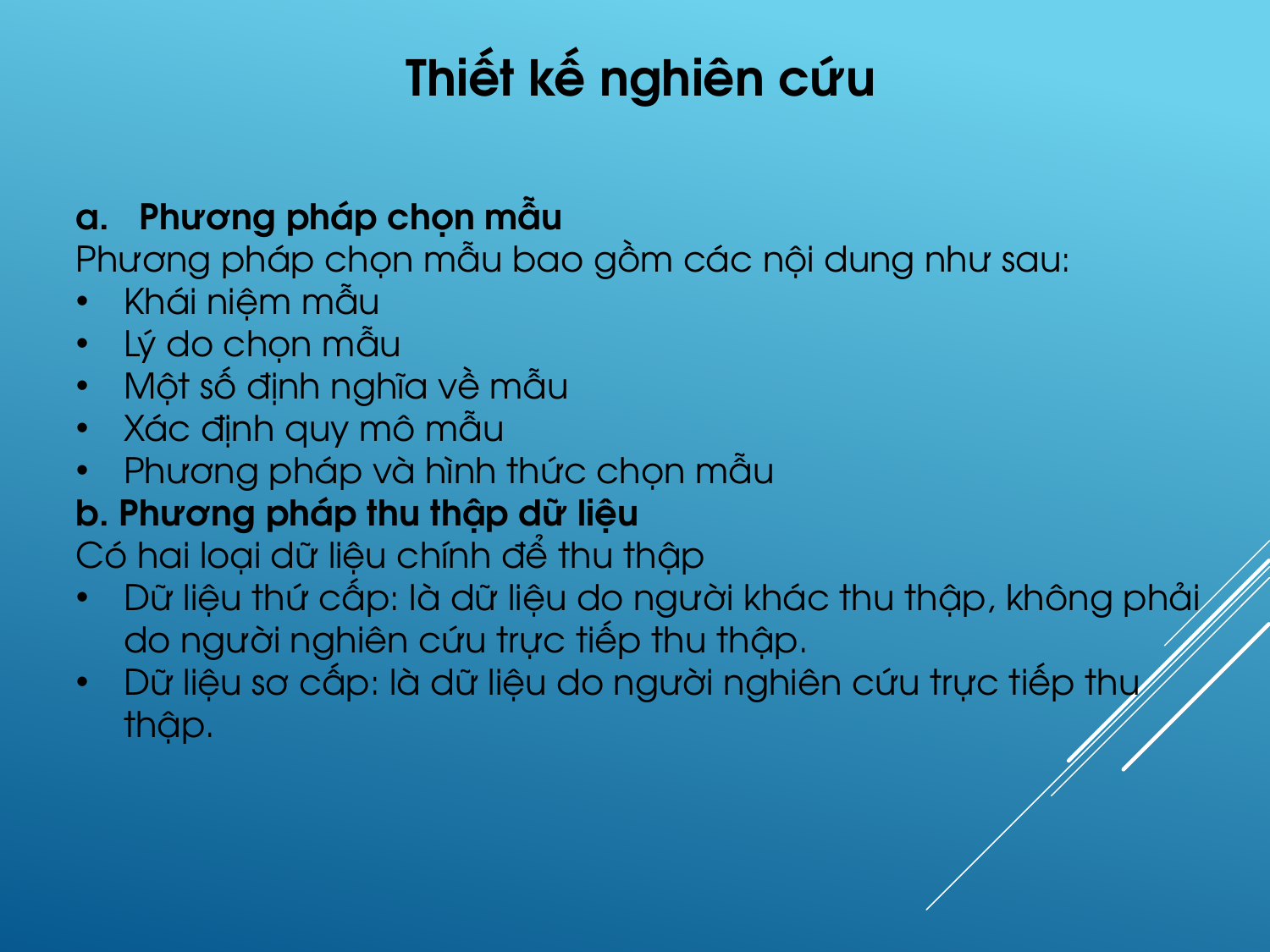

Thiết kế nghiên cứu
Phương pháp chọn mẫu
Phương pháp chọn mẫu bao gồm các nội dung như sau:
Khái niệm mẫu
Lý do chọn mẫu
Một số định nghĩa về mẫu
Xác định quy mô mẫu
Phương pháp và hình thức chọn mẫu
b. Phương pháp thu thập dữ liệu
Có hai loại dữ liệu chính để thu thập
Dữ liệu thứ cấp: là dữ liệu do người khác thu thập, không phải do người nghiên cứu trực tiếp thu thập.
Dữ liệu sơ cấp: là dữ liệu do người nghiên cứu trực tiếp thu thập.